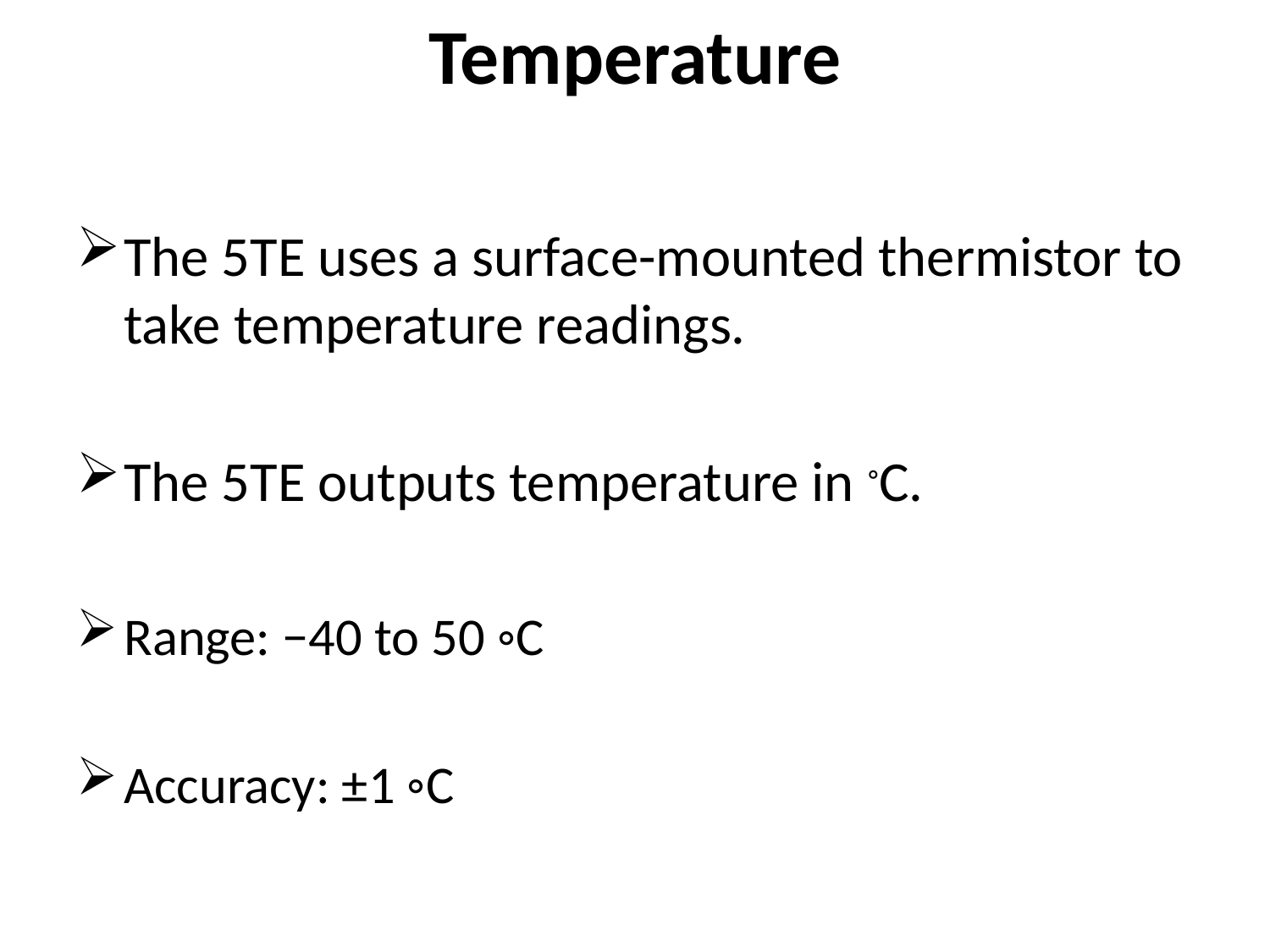

Temperature

The 5TE uses a surface-mounted thermistor to take temperature readings.

The 5TE outputs temperature in ◦C.

Range: −40 to 50 ◦C

Accuracy: ±1 ◦C